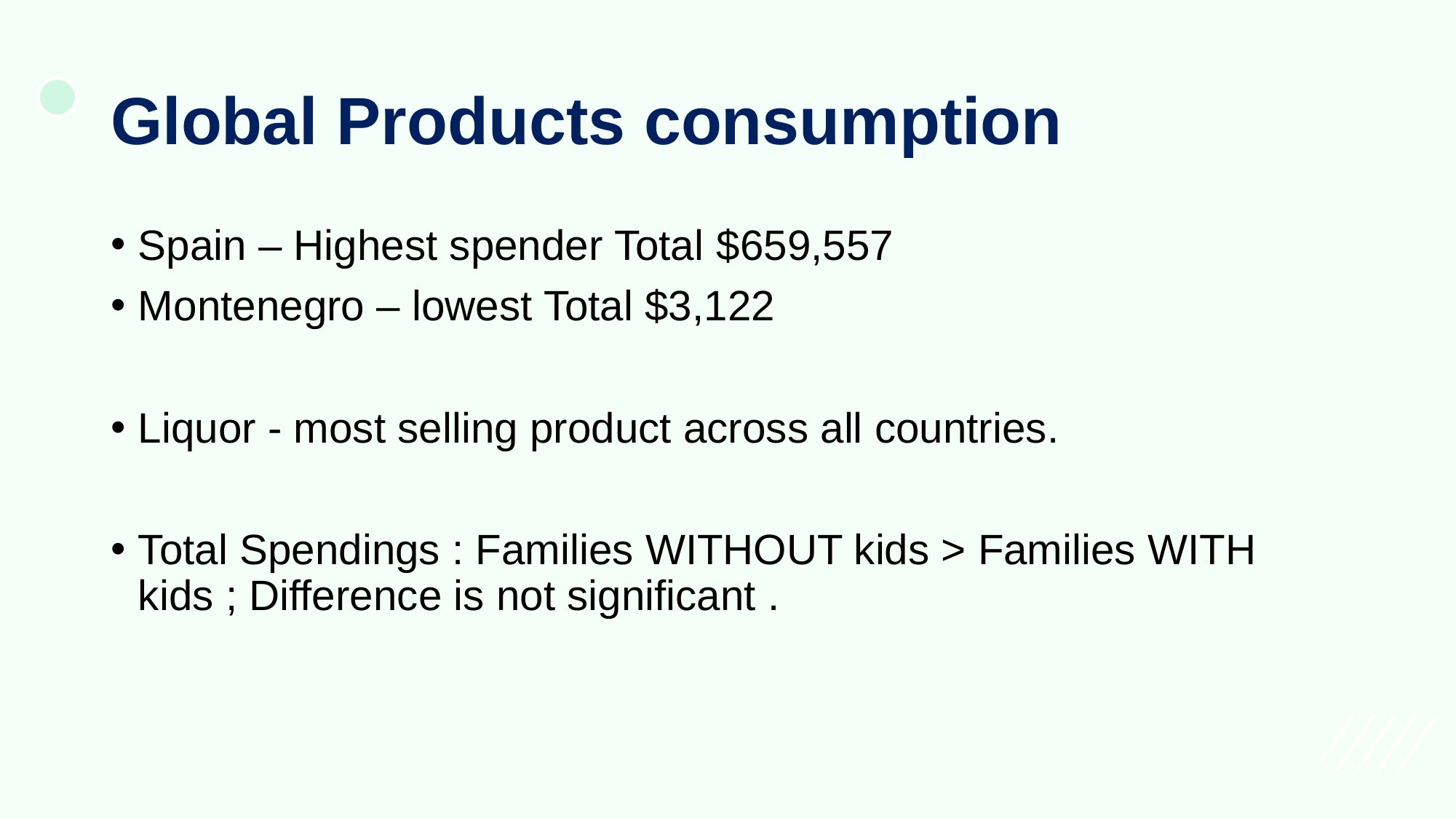

# Global Products consumption
Spain – Highest spender Total $659,557
Montenegro – lowest Total $3,122

Liquor - most selling product across all countries.

Total Spendings : Families WITHOUT kids > Families WITH kids ; Difference is not significant .